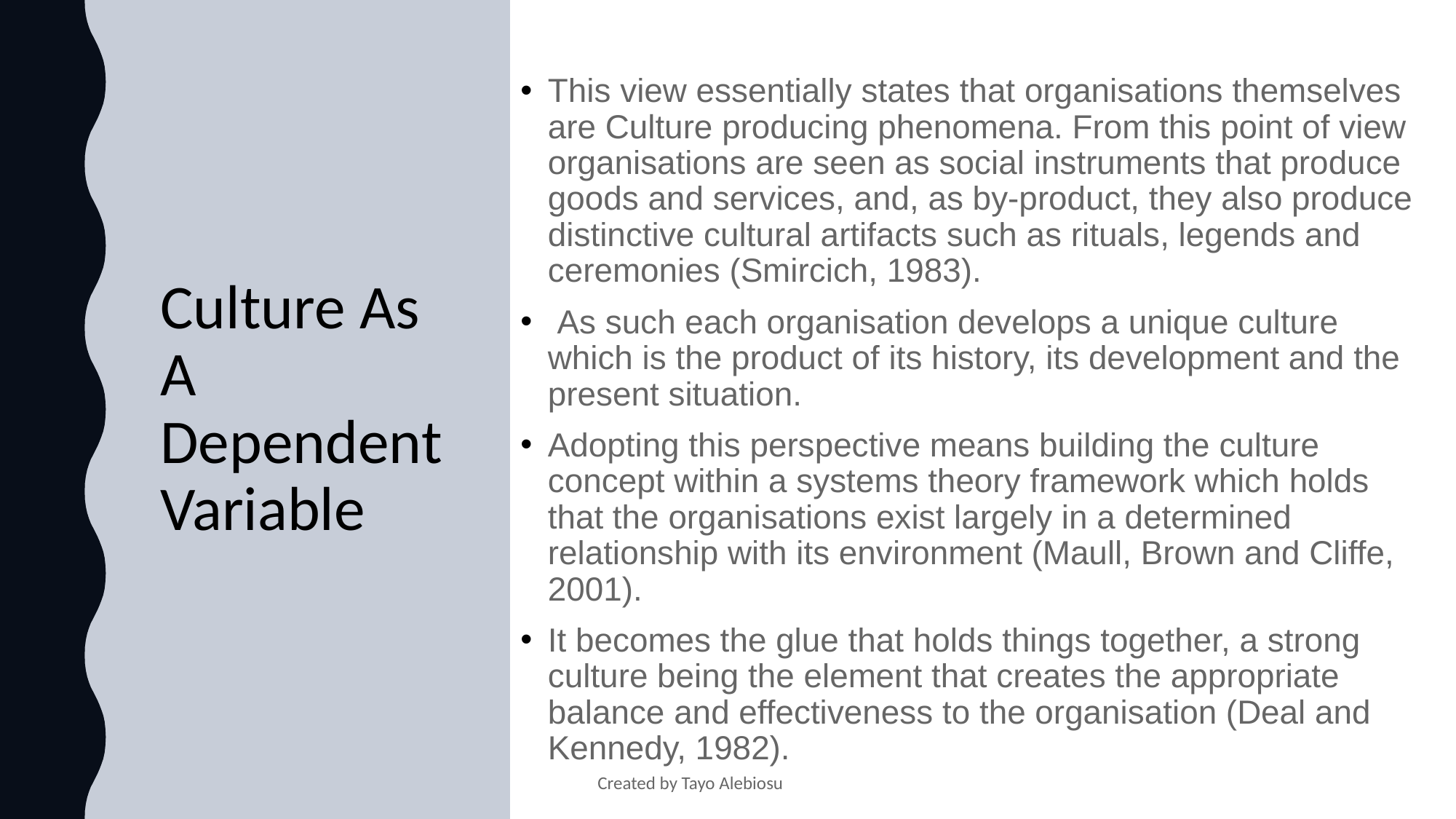

This view essentially states that organisations themselves are Culture producing phenomena. From this point of view organisations are seen as social instruments that produce goods and services, and, as by-product, they also produce distinctive cultural artifacts such as rituals, legends and ceremonies (Smircich, 1983).
 As such each organisation develops a unique culture which is the product of its history, its development and the present situation.
Adopting this perspective means building the culture concept within a systems theory framework which holds that the organisations exist largely in a determined relationship with its environment (Maull, Brown and Cliffe, 2001).
It becomes the glue that holds things together, a strong culture being the element that creates the appropriate balance and effectiveness to the organisation (Deal and Kennedy, 1982).
# Culture As A Dependent Variable
Created by Tayo Alebiosu